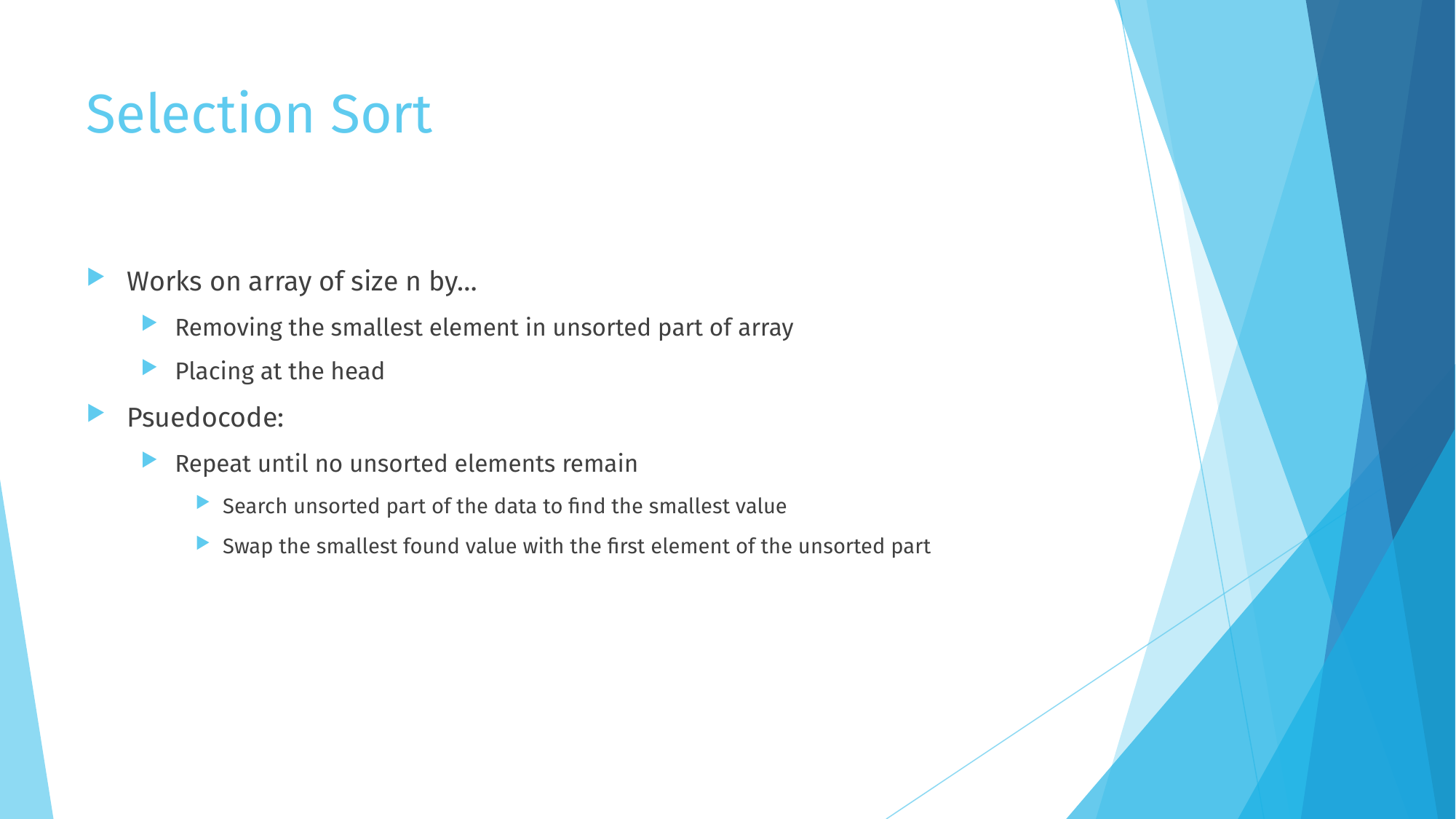

# Selection Sort
Works on array of size n by…
Removing the smallest element in unsorted part of array
Placing at the head
Psuedocode:
Repeat until no unsorted elements remain
Search unsorted part of the data to find the smallest value
Swap the smallest found value with the first element of the unsorted part